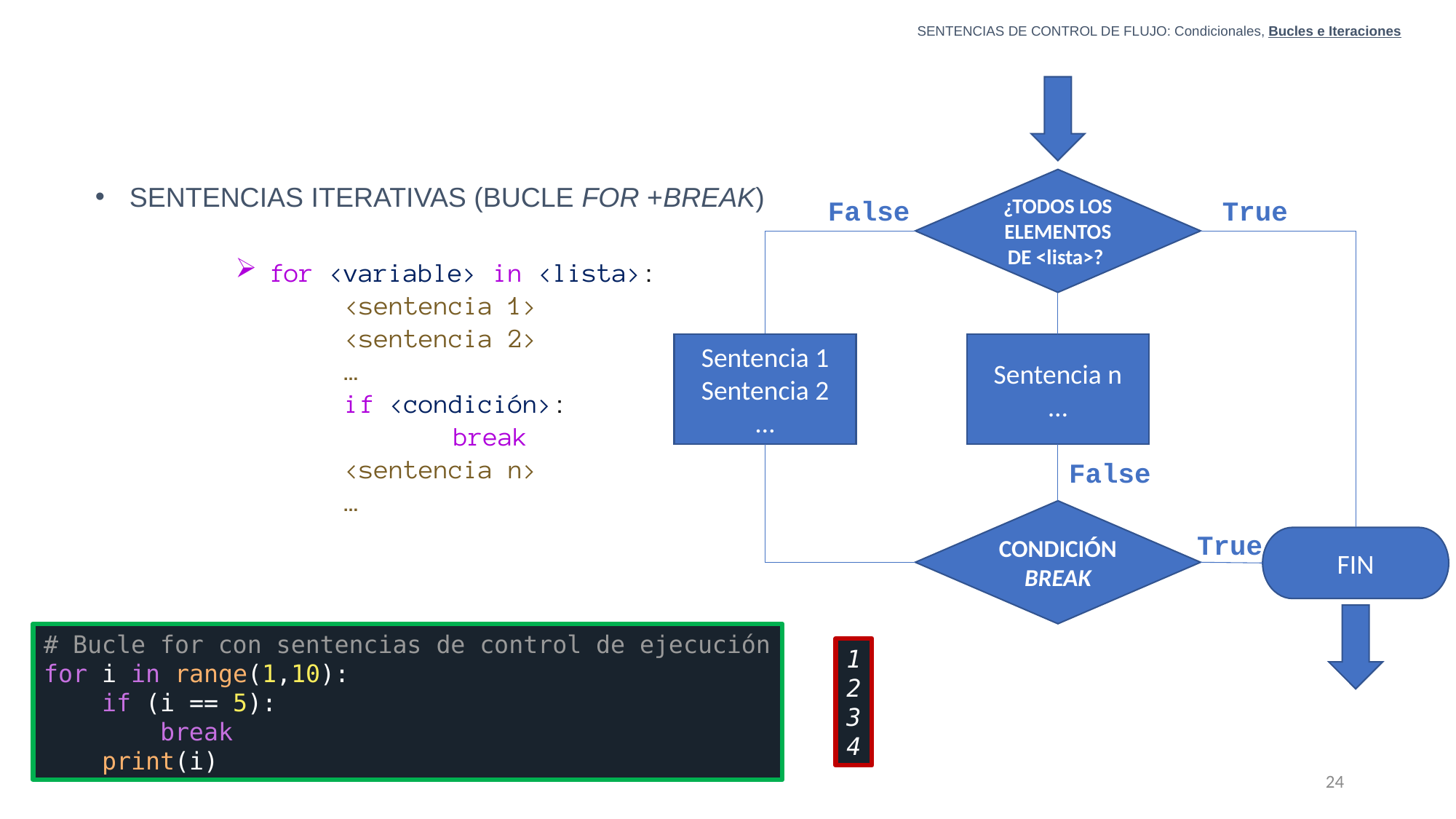

SENTENCIAS DE CONTROL DE FLUJO: Condicionales, Bucles e Iteraciones

¿TODOS LOS ELEMENTOS DE <lista>?
SENTENCIAS ITERATIVAS (BUCLE FOR +BREAK)
False
True
for <variable> in <lista>:
    			<sentencia 1>
			<sentencia 2>
			…
			if <condición>:
				break
			<sentencia n>
			…
Sentencia 1
Sentencia 2
…
Sentencia n
…
False
CONDICIÓN BREAK
True
FIN

# Bucle for con sentencias de control de ejecución
for i in range(1,10):
    if (i == 5):
        break
    print(i)
1
2
3
4
24